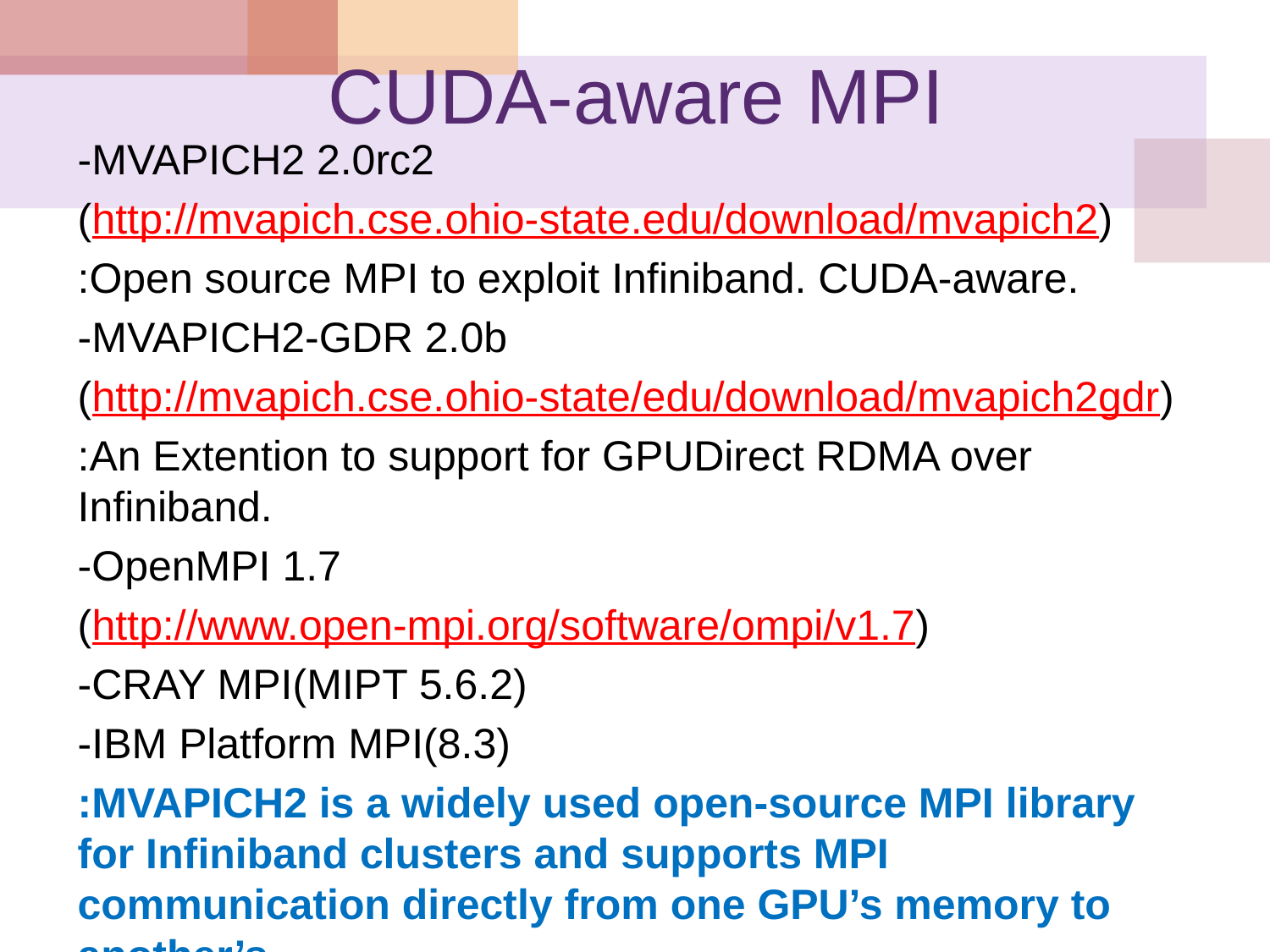

# CUDA-aware MPI
-MVAPICH2 2.0rc2
(http://mvapich.cse.ohio-state.edu/download/mvapich2)
:Open source MPI to exploit Infiniband. CUDA-aware.
-MVAPICH2-GDR 2.0b
(http://mvapich.cse.ohio-state/edu/download/mvapich2gdr)
:An Extention to support for GPUDirect RDMA over Infiniband.
-OpenMPI 1.7
(http://www.open-mpi.org/software/ompi/v1.7)
-CRAY MPI(MIPT 5.6.2)
-IBM Platform MPI(8.3)
:MVAPICH2 is a widely used open-source MPI library for Infiniband clusters and supports MPI communication directly from one GPU’s memory to another’s.